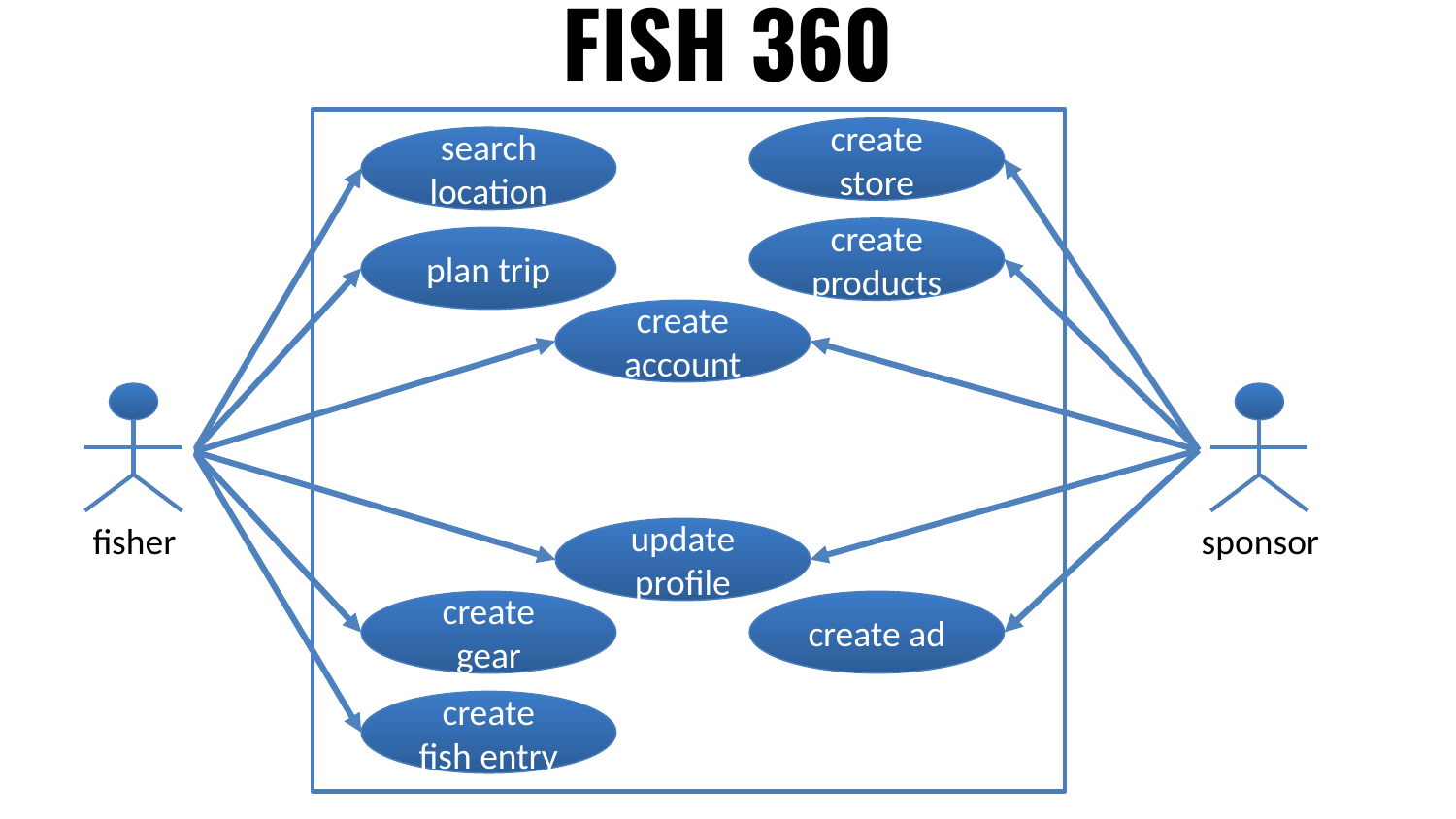

# FISH 360

create store
search location
create products
plan trip
create account

fisher

sponsor

update
profile
create gear
create ad
create fish entry